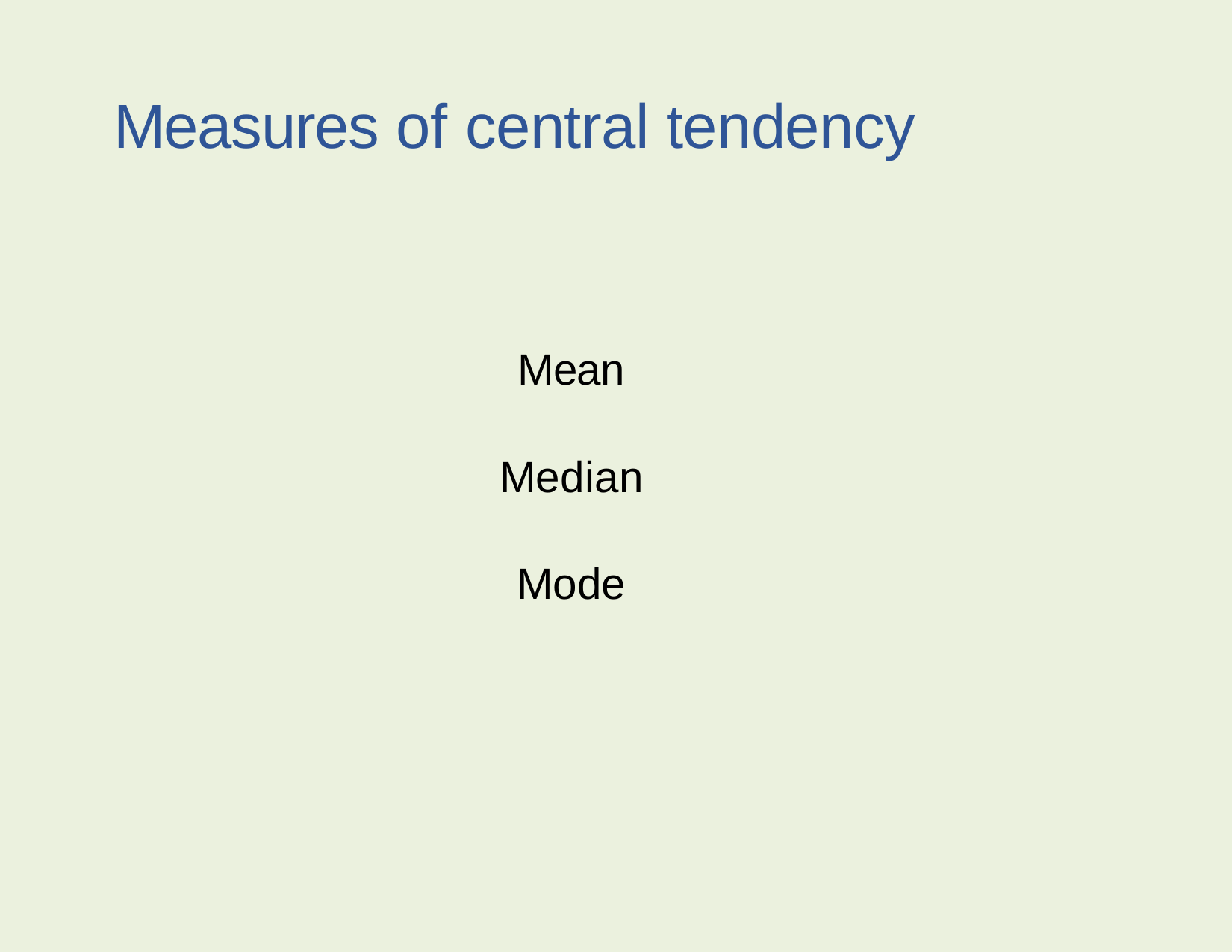

Measures of central tendency
Mean

Median

Mode